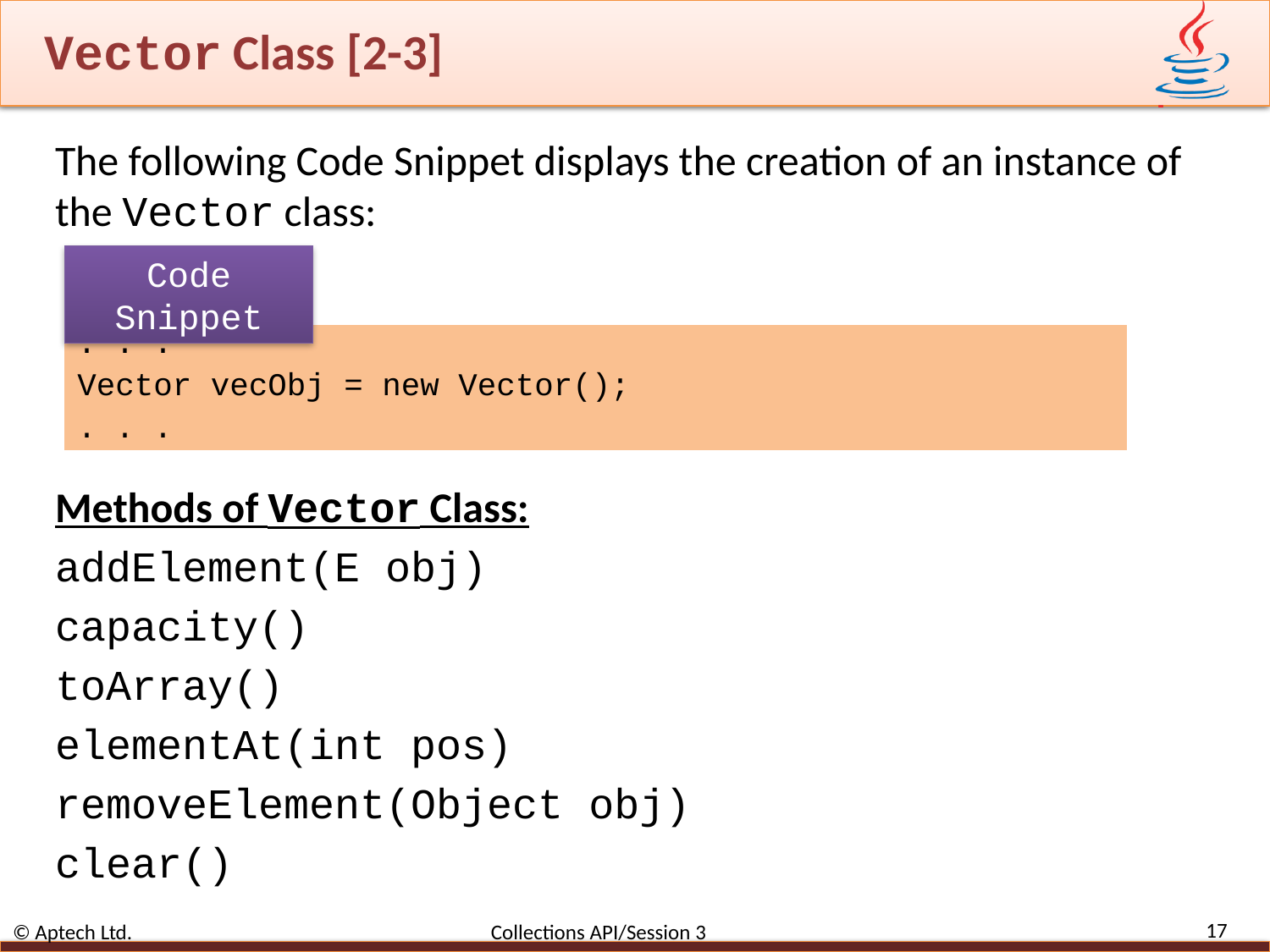

# Vector Class [2-3]
The following Code Snippet displays the creation of an instance of the Vector class:

Methods of Vector Class:
addElement(E obj)
capacity()
toArray()
elementAt(int pos)
removeElement(Object obj)
clear()
Code Snippet
. . .
Vector vecObj = new Vector();
. . .
17
© Aptech Ltd.                                                                          Collections API/Session 3